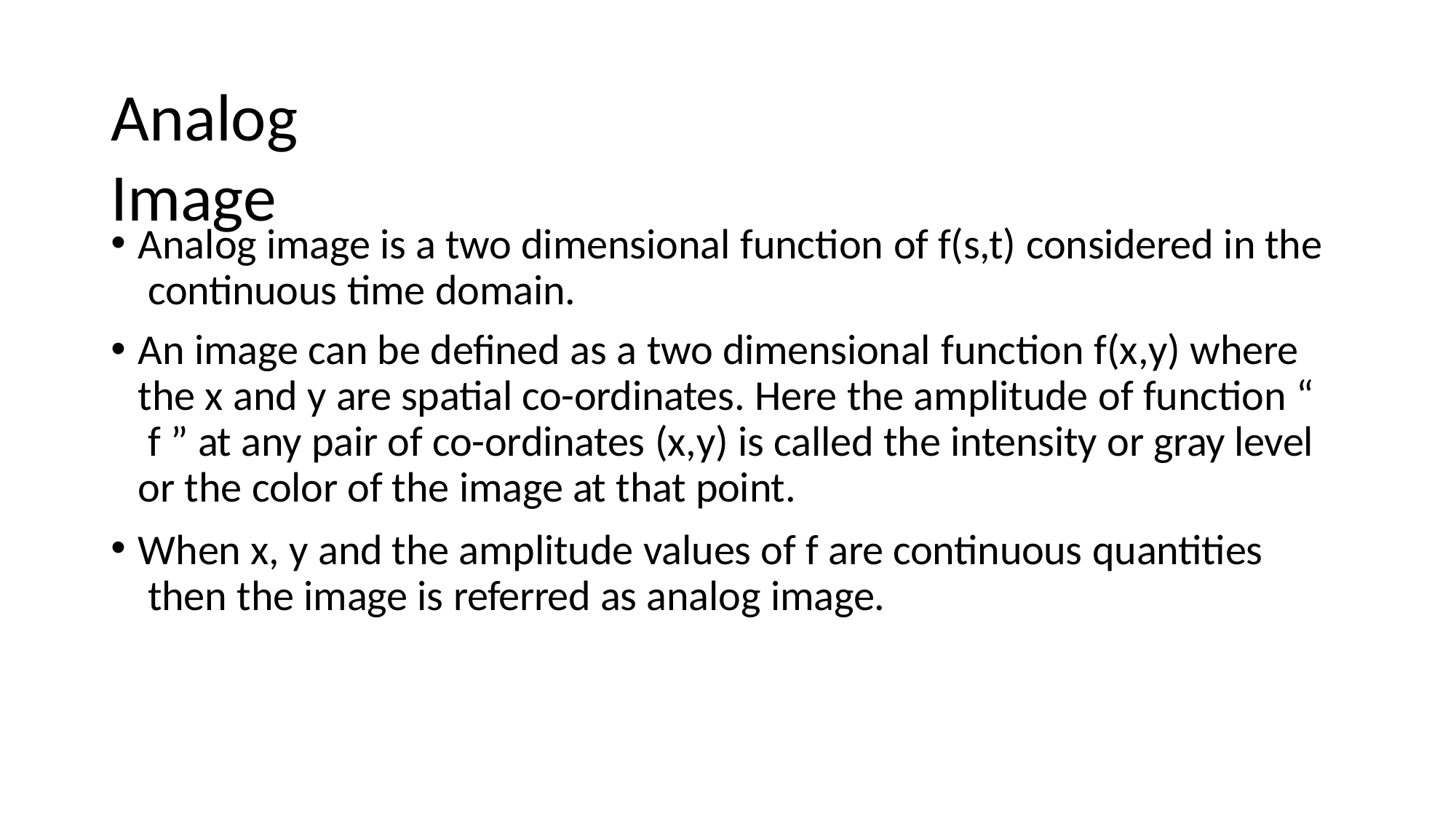

# Analog Image
Analog image is a two dimensional function of f(s,t) considered in the  continuous time domain.
An image can be defined as a two dimensional function f(x,y) where  the x and y are spatial co-ordinates. Here the amplitude of function “  f ” at any pair of co-ordinates (x,y) is called the intensity or gray level  or the color of the image at that point.
When x, y and the amplitude values of f are continuous quantities  then the image is referred as analog image.